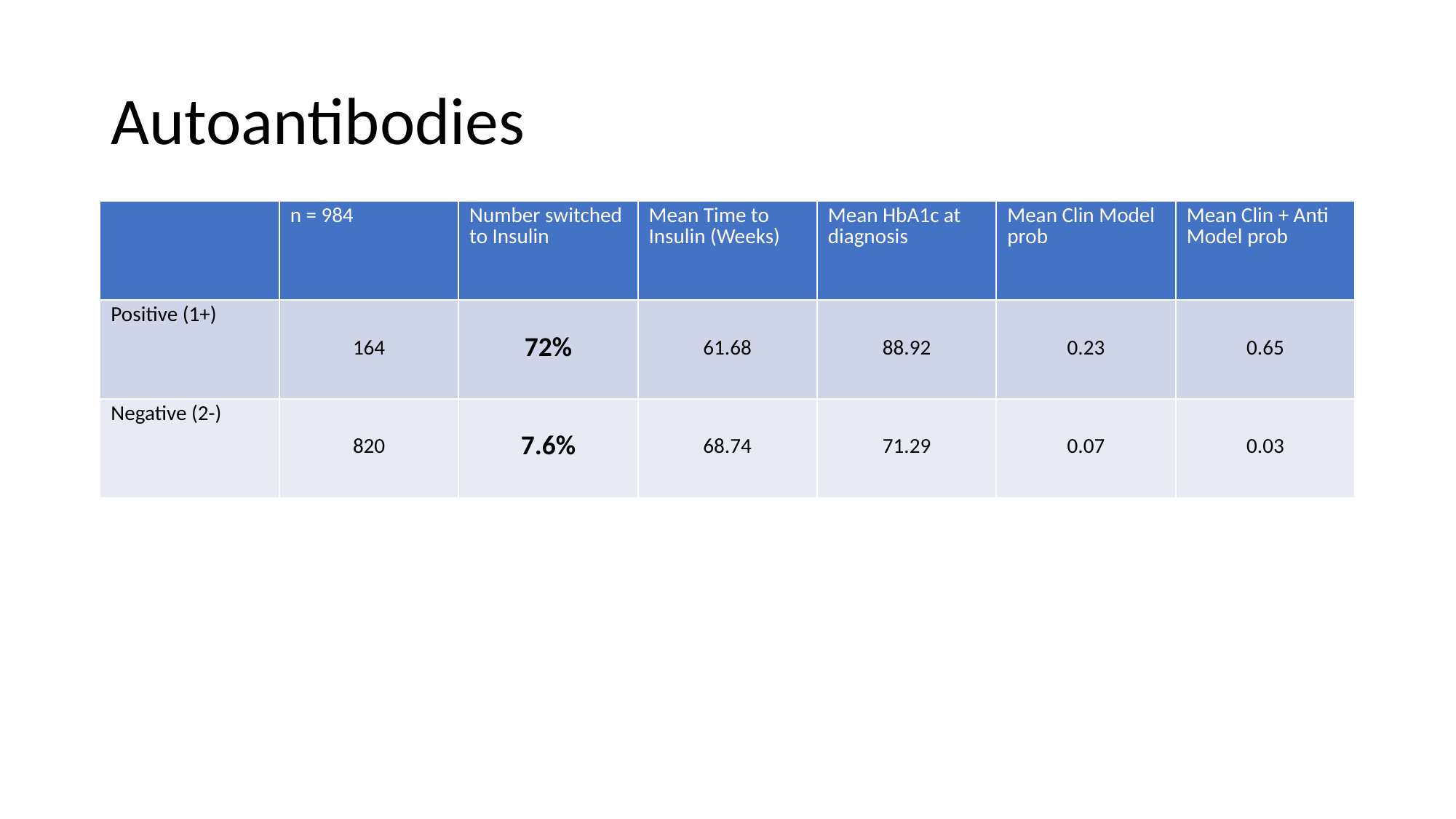

# Autoantibodies
|  | n = 984 | Number switched to Insulin | Mean Time to Insulin (Weeks) | Mean HbA1c at diagnosis | Mean Clin Model prob | Mean Clin + Anti Model prob |
| --- | --- | --- | --- | --- | --- | --- |
| Positive (1+) | 164 | 72% | 61.68 | 88.92 | 0.23 | 0.65 |
| Negative (2-) | 820 | 7.6% | 68.74 | 71.29 | 0.07 | 0.03 |